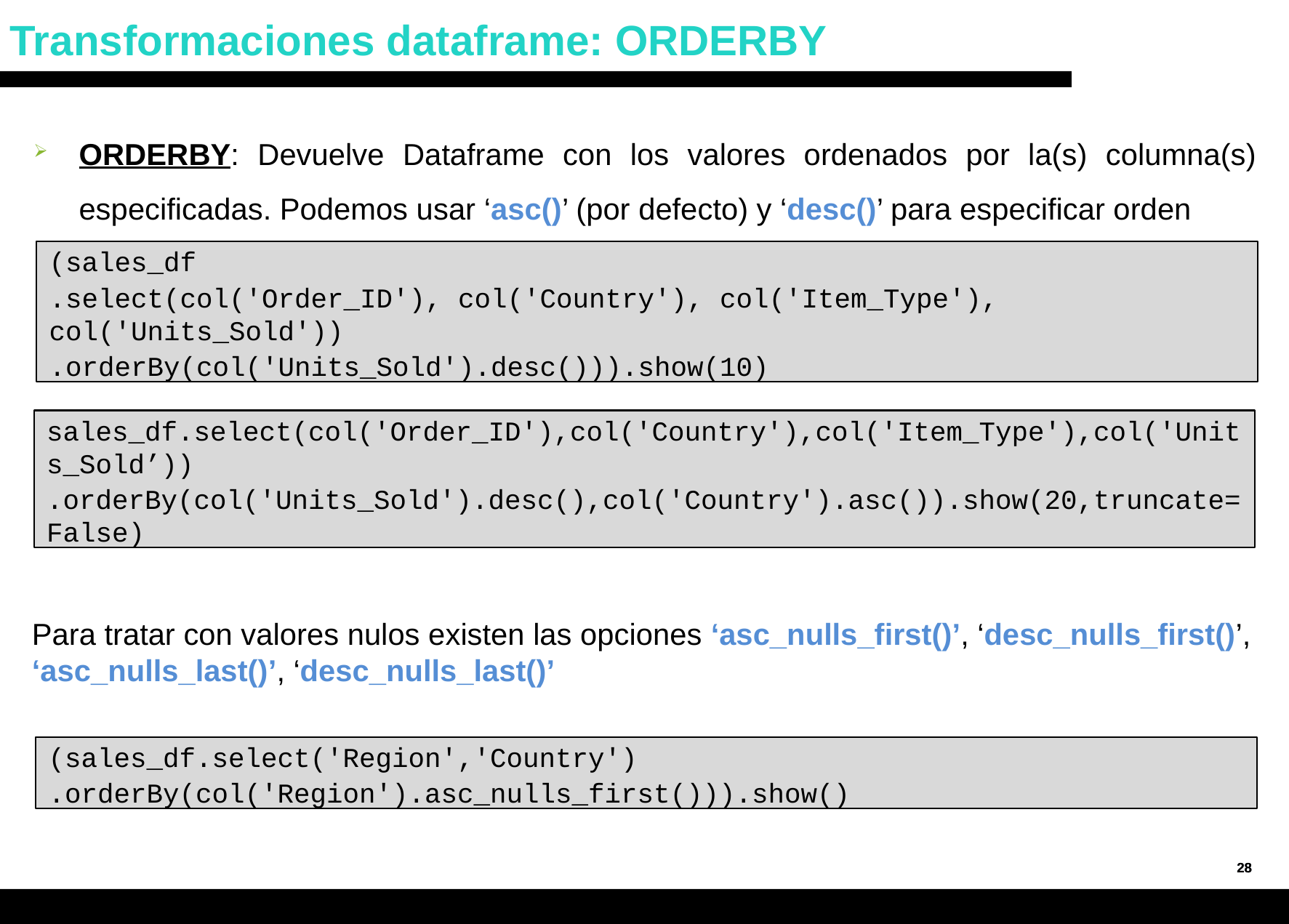

# Transformaciones dataframe: ORDERBY

ORDERBY: Devuelve Dataframe con los valores ordenados por la(s) columna(s) especificadas. Podemos usar ‘asc()’ (por defecto) y ‘desc()’ para especificar orden
(sales_df
.select(col('Order_ID'), col('Country'), col('Item_Type'), col('Units_Sold'))
.orderBy(col('Units_Sold').desc())).show(10)
sales_df.select(col('Order_ID'),col('Country'),col('Item_Type'),col('Units_Sold’))
.orderBy(col('Units_Sold').desc(),col('Country').asc()).show(20,truncate=False)
Para tratar con valores nulos existen las opciones ‘asc_nulls_first()’, ‘desc_nulls_first()’, ‘asc_nulls_last()’, ‘desc_nulls_last()’
(sales_df.select('Region','Country')
.orderBy(col('Region').asc_nulls_first())).show()
28